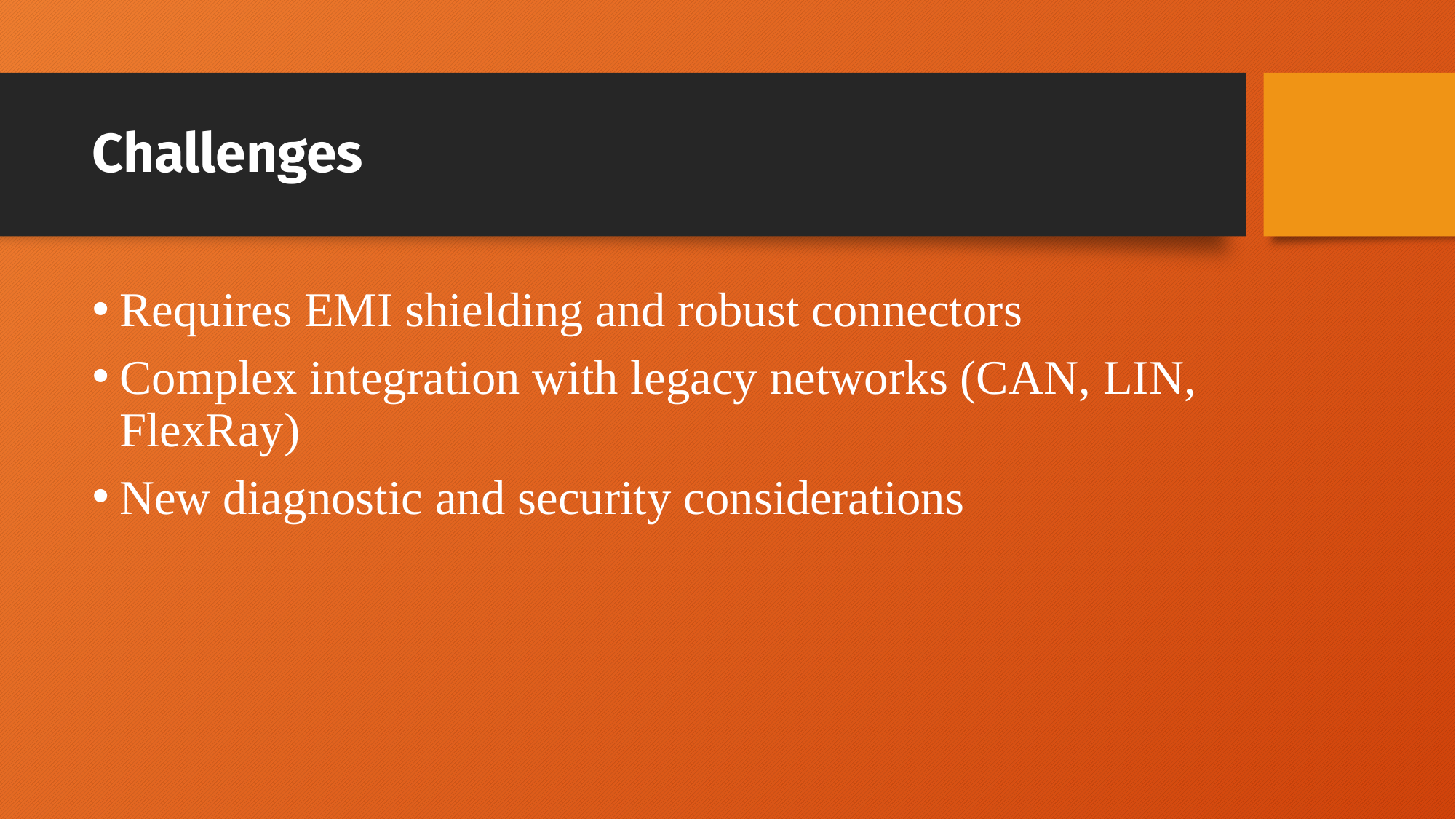

# Challenges
Requires EMI shielding and robust connectors
Complex integration with legacy networks (CAN, LIN, FlexRay)
New diagnostic and security considerations